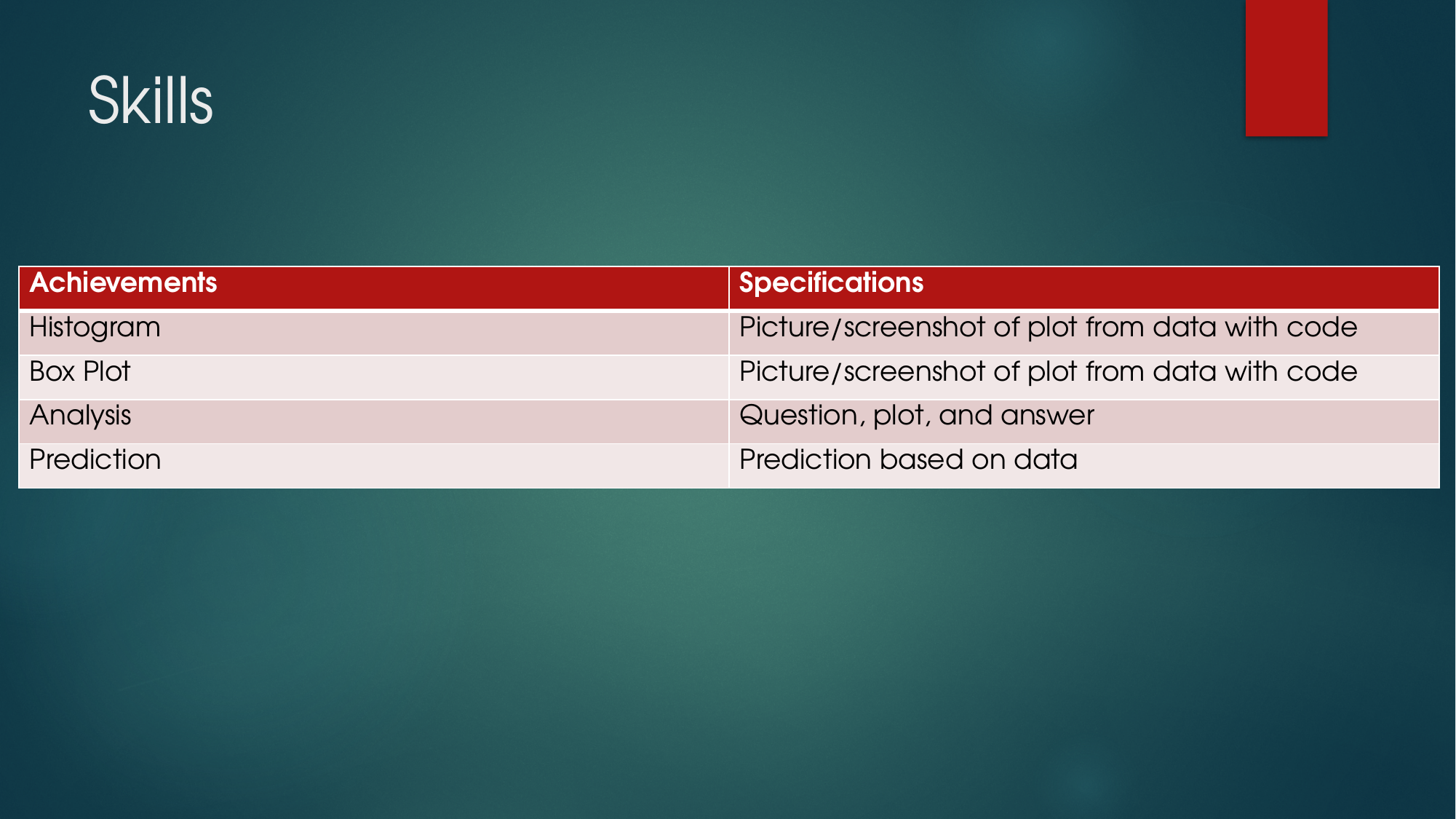

# Skills
| Achievements | Specifications |
| --- | --- |
| Histogram | Picture/screenshot of plot from data with code |
| Box Plot | Picture/screenshot of plot from data with code |
| Analysis | Question, plot, and answer |
| Prediction | Prediction based on data |